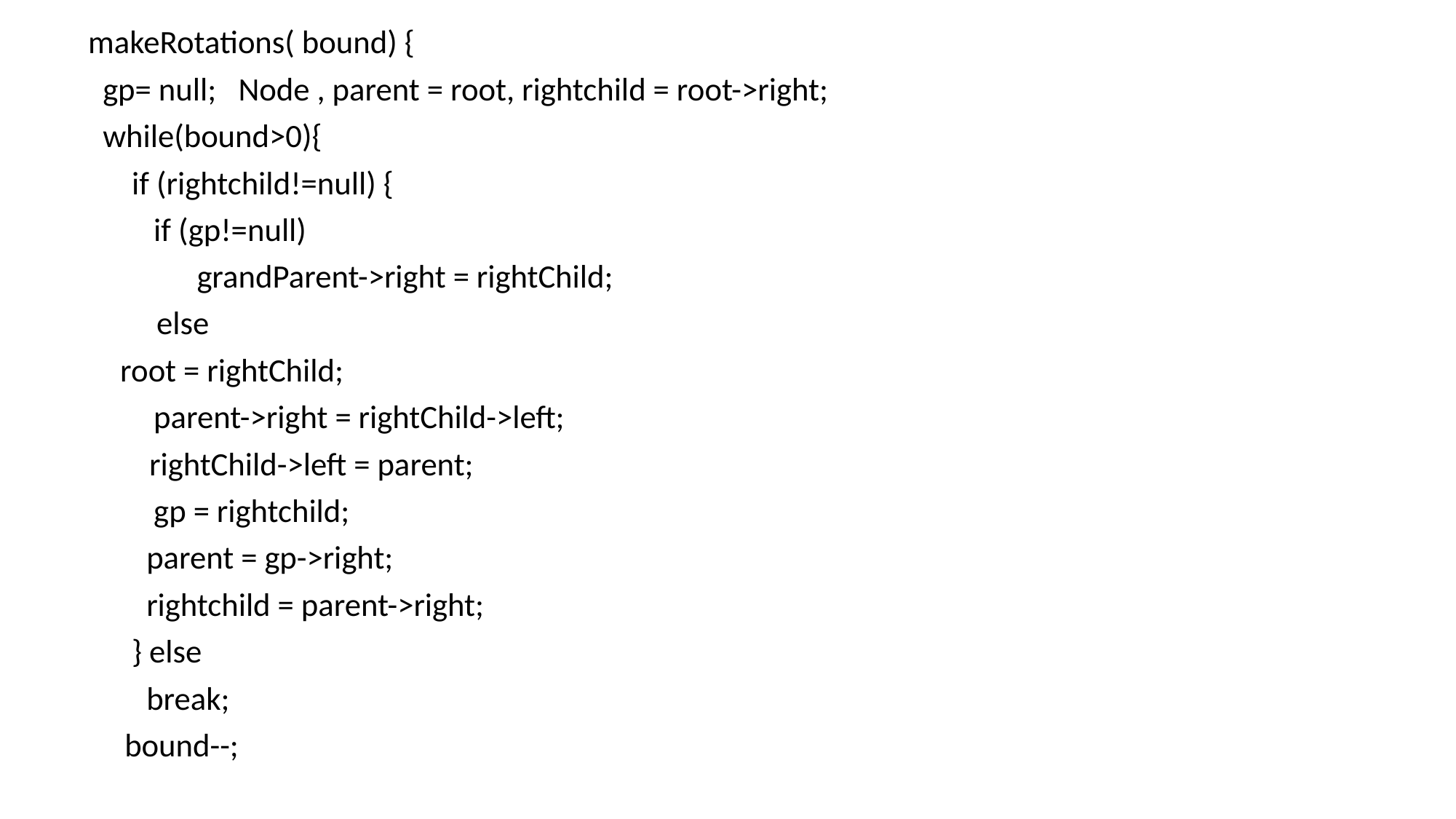

makeRotations( bound) {
  gp= null;   Node , parent = root, rightchild = root->right;
  while(bound>0){
      if (rightchild!=null) {
         if (gp!=null)
    	grandParent->right = rightChild;
 	      else
   		 root = rightChild;
         parent->right = rightChild->left;
  	     rightChild->left = parent;
         gp = rightchild;
        parent = gp->right;
        rightchild = parent->right;
      } else
        break;
     bound--;